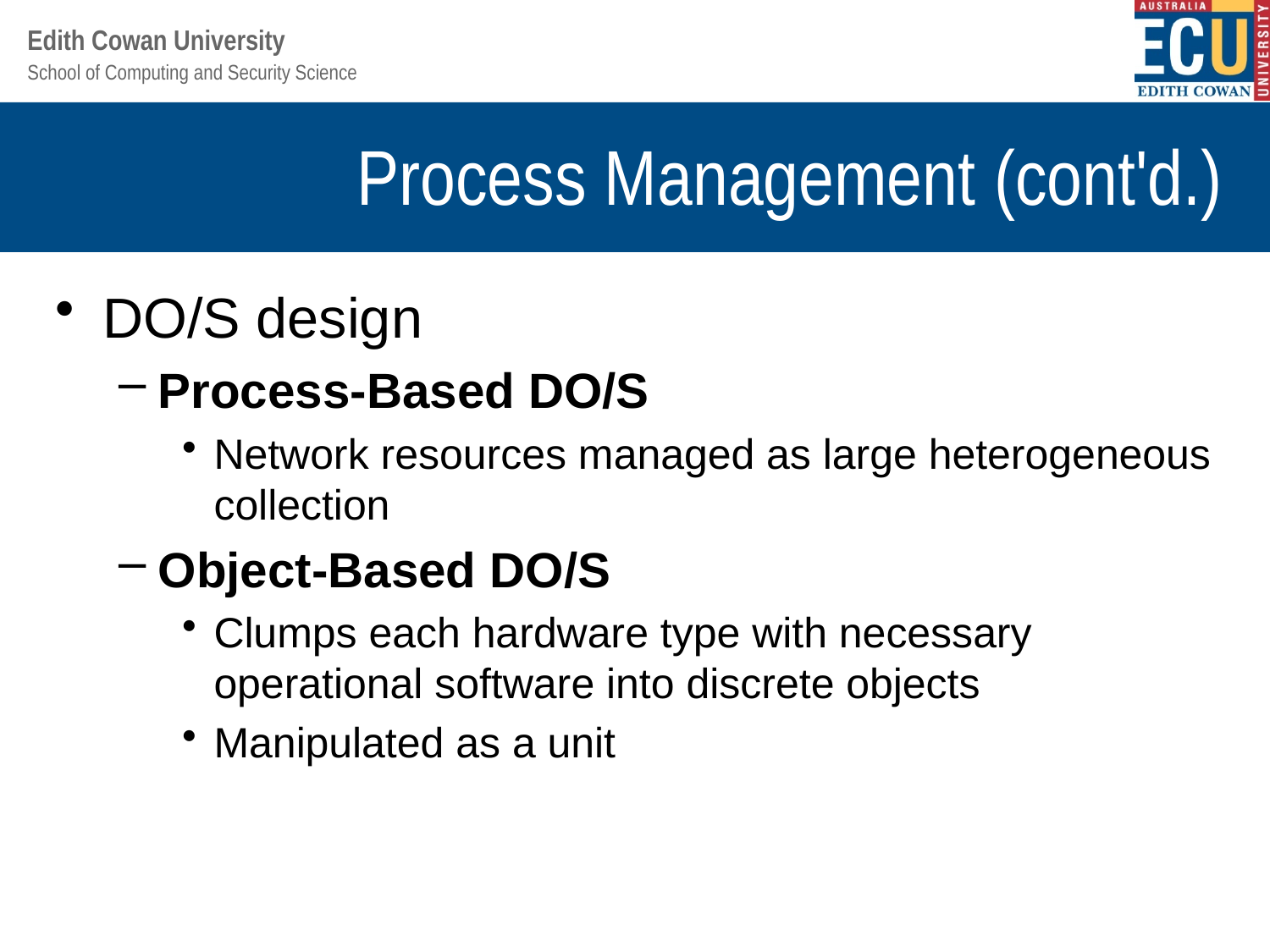

# Process Management (cont'd.)
DO/S design
Process-Based DO/S
Network resources managed as large heterogeneous collection
Object-Based DO/S
Clumps each hardware type with necessary operational software into discrete objects
Manipulated as a unit